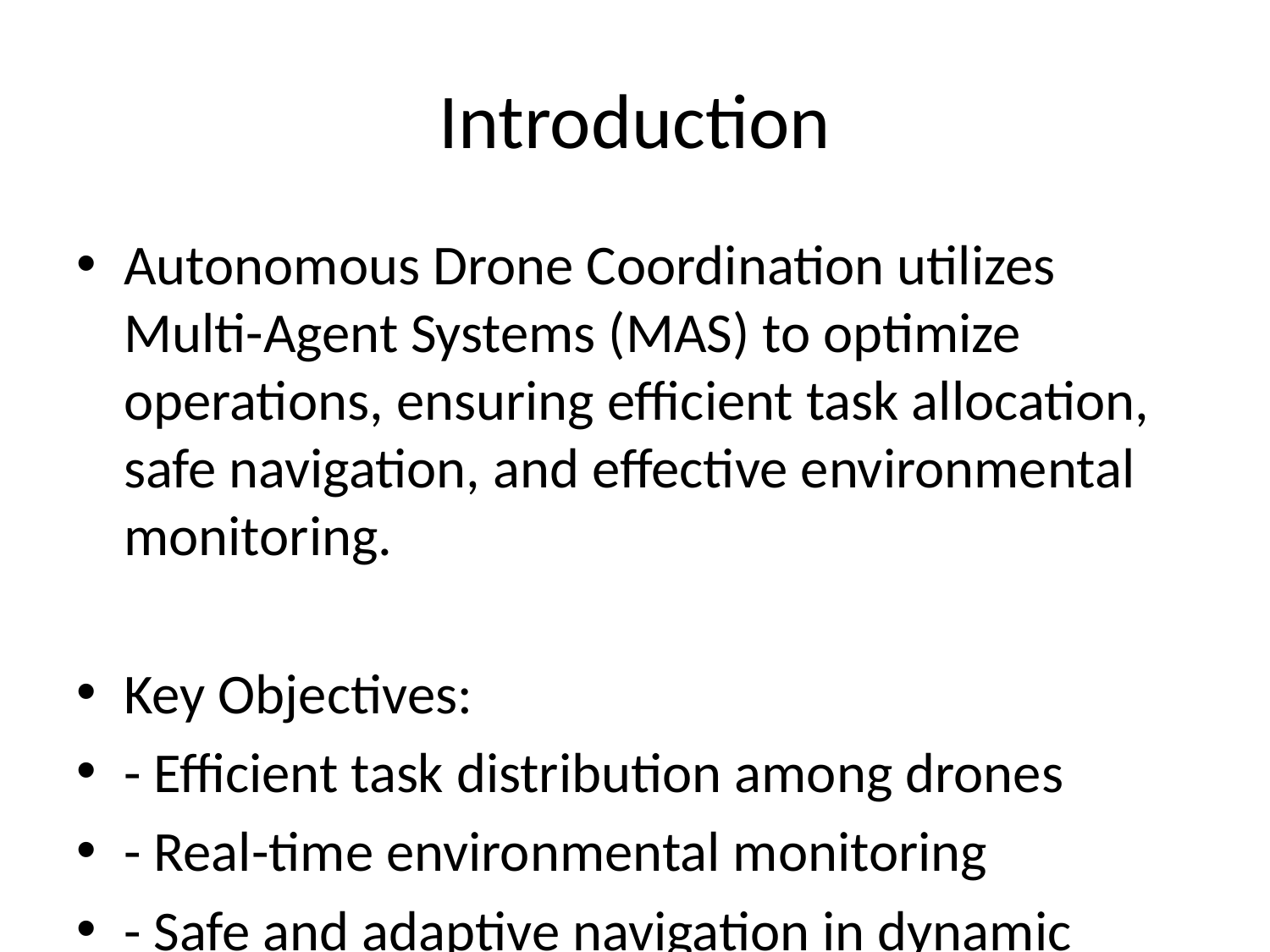

# Introduction
Autonomous Drone Coordination utilizes Multi-Agent Systems (MAS) to optimize operations, ensuring efficient task allocation, safe navigation, and effective environmental monitoring.

Key Objectives:
- Efficient task distribution among drones
- Real-time environmental monitoring
- Safe and adaptive navigation in dynamic environments